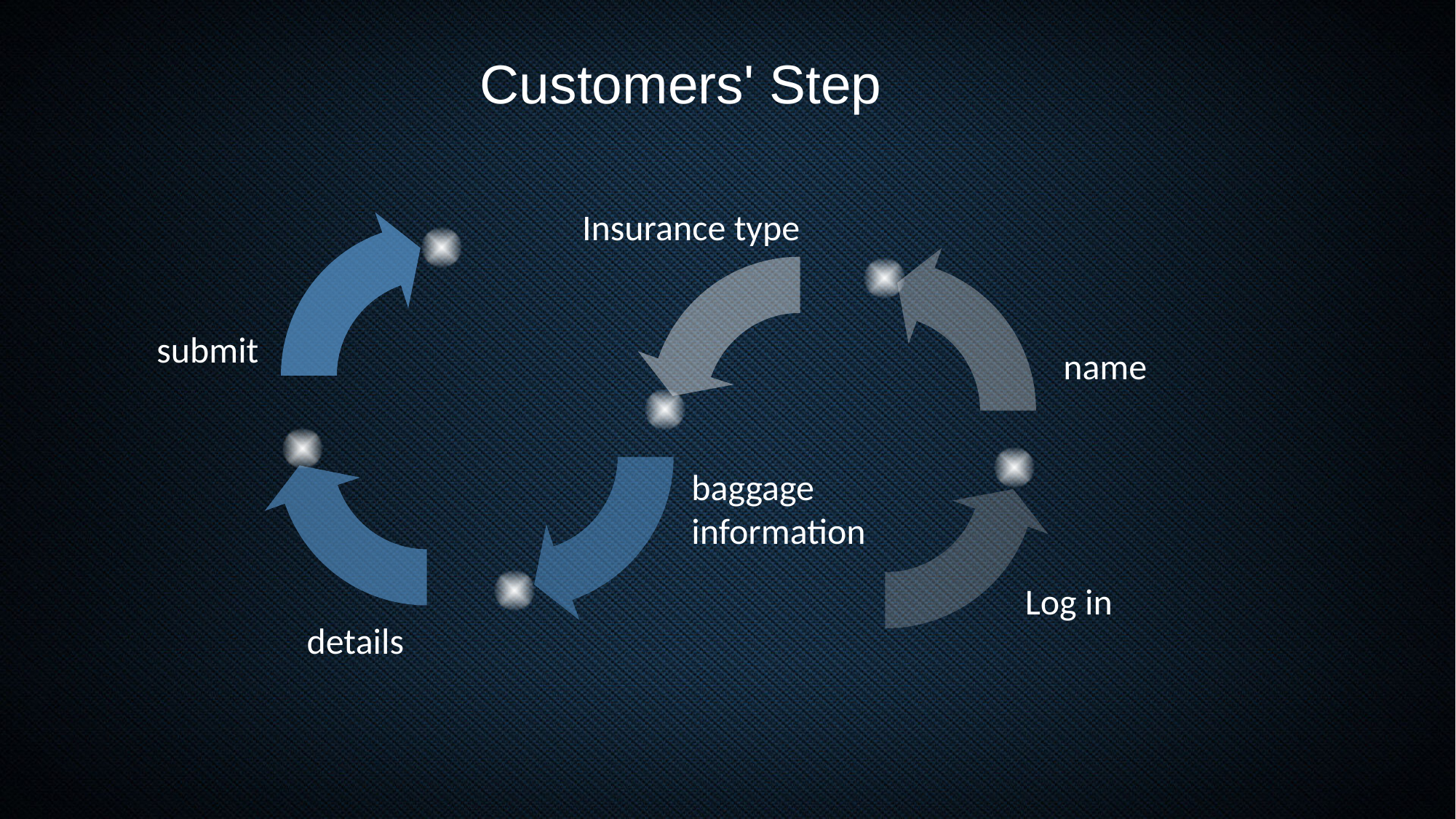

Customers' Step
Insurance type

submit
name

baggage information

Log in
details